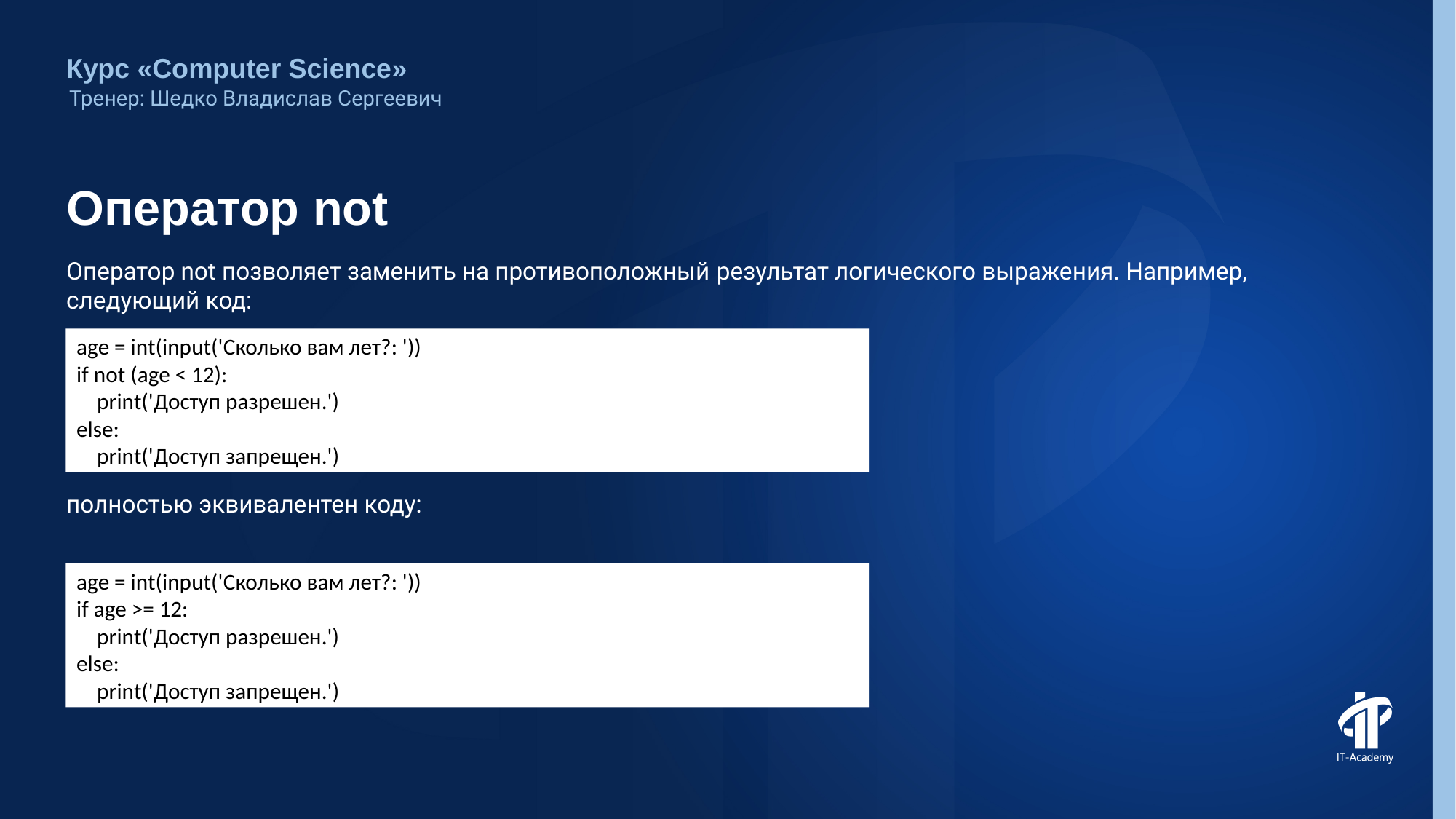

Курс «Computer Science»
Тренер: Шедко Владислав Сергеевич

# Оператор not
Оператор not позволяет заменить на противоположный результат логического выражения. Например, следующий код:

полностью эквивалентен коду:
age = int(input('Сколько вам лет?: '))
if not (age < 12):
    print('Доступ разрешен.')
else:
    print('Доступ запрещен.')
age = int(input('Сколько вам лет?: '))
if age >= 12:
    print('Доступ разрешен.')
else:
    print('Доступ запрещен.')